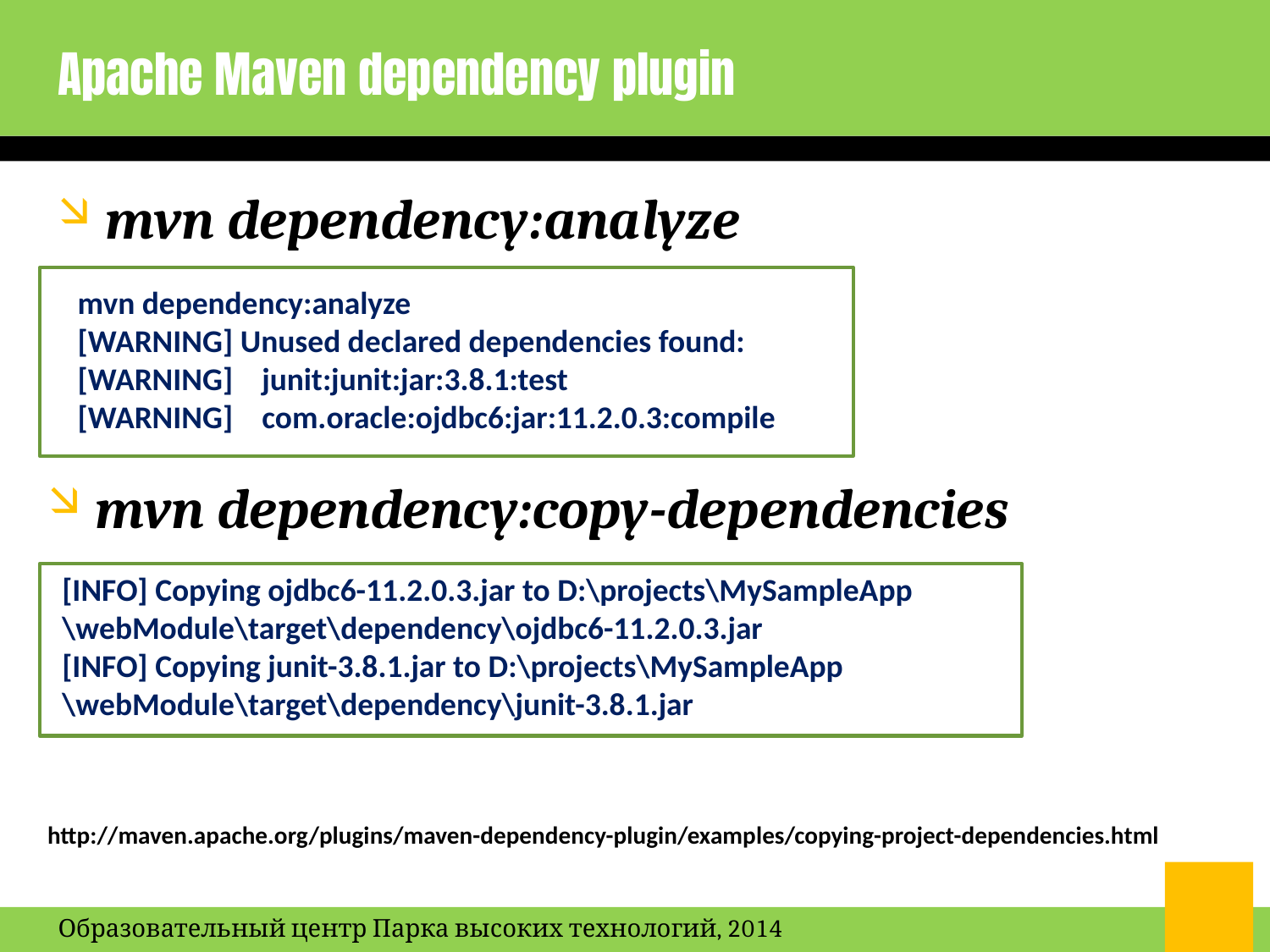

# Apache Maven dependency plugin
mvn dependency:analyze

mvn dependency:analyze
[WARNING] Unused declared dependencies found:
[WARNING]    junit:junit:jar:3.8.1:test
[WARNING]    com.oracle:ojdbc6:jar:11.2.0.3:compile
mvn dependency:copy-dependencies

[INFO] Copying ojdbc6-11.2.0.3.jar to D:\projects\MySampleApp
\webModule\target\dependency\ojdbc6-11.2.0.3.jar
[INFO] Copying junit-3.8.1.jar to D:\projects\MySampleApp
\webModule\target\dependency\junit-3.8.1.jar
http://maven.apache.org/plugins/maven-dependency-plugin/examples/copying-project-dependencies.html